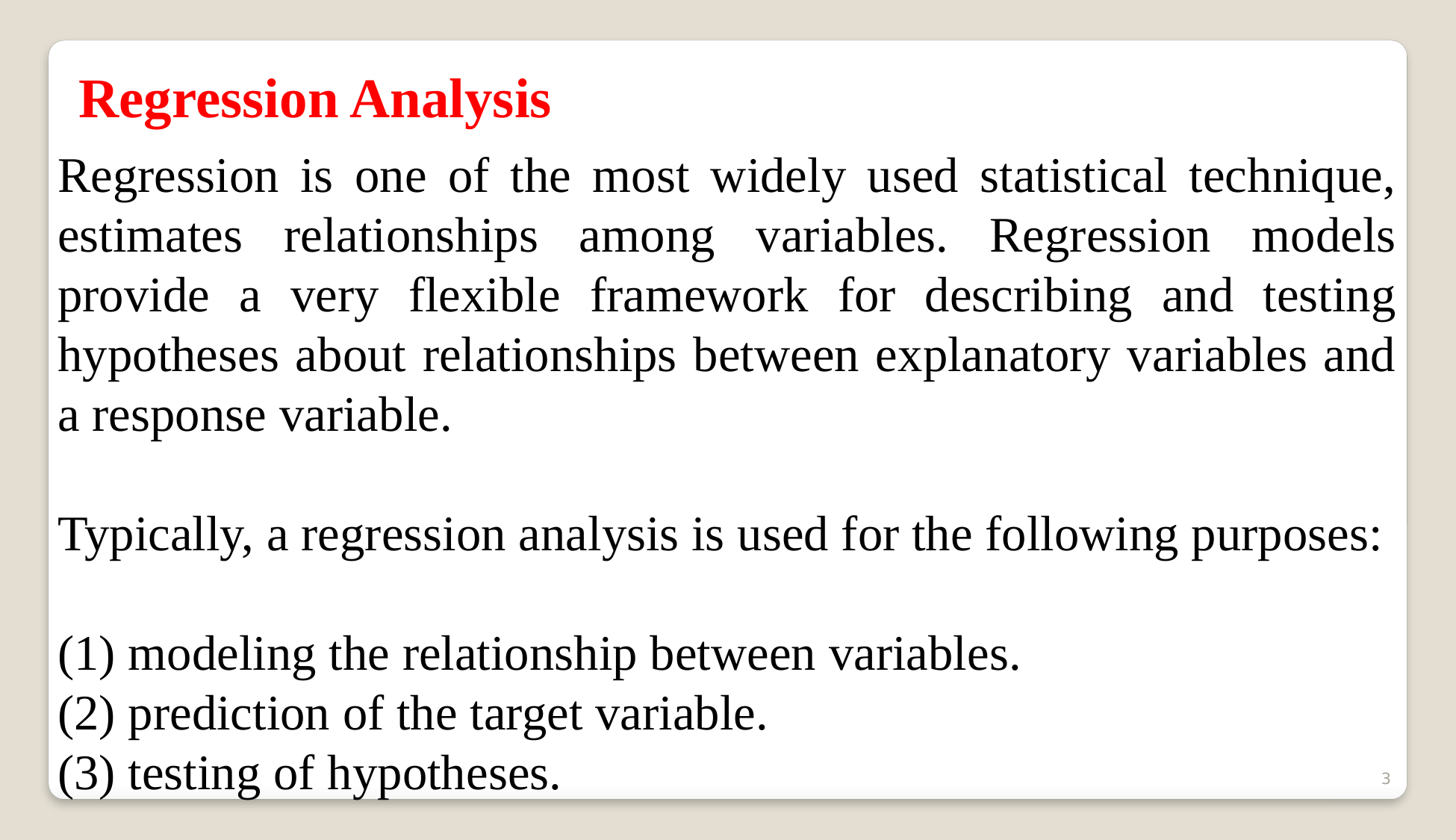

Regression Analysis
Regression is one of the most widely used statistical technique, estimates relationships among variables. Regression models provide a very flexible framework for describing and testing hypotheses about relationships between explanatory variables and a response variable.

Typically, a regression analysis is used for the following purposes:

(1) modeling the relationship between variables.
(2) prediction of the target variable.
(3) testing of hypotheses.
3